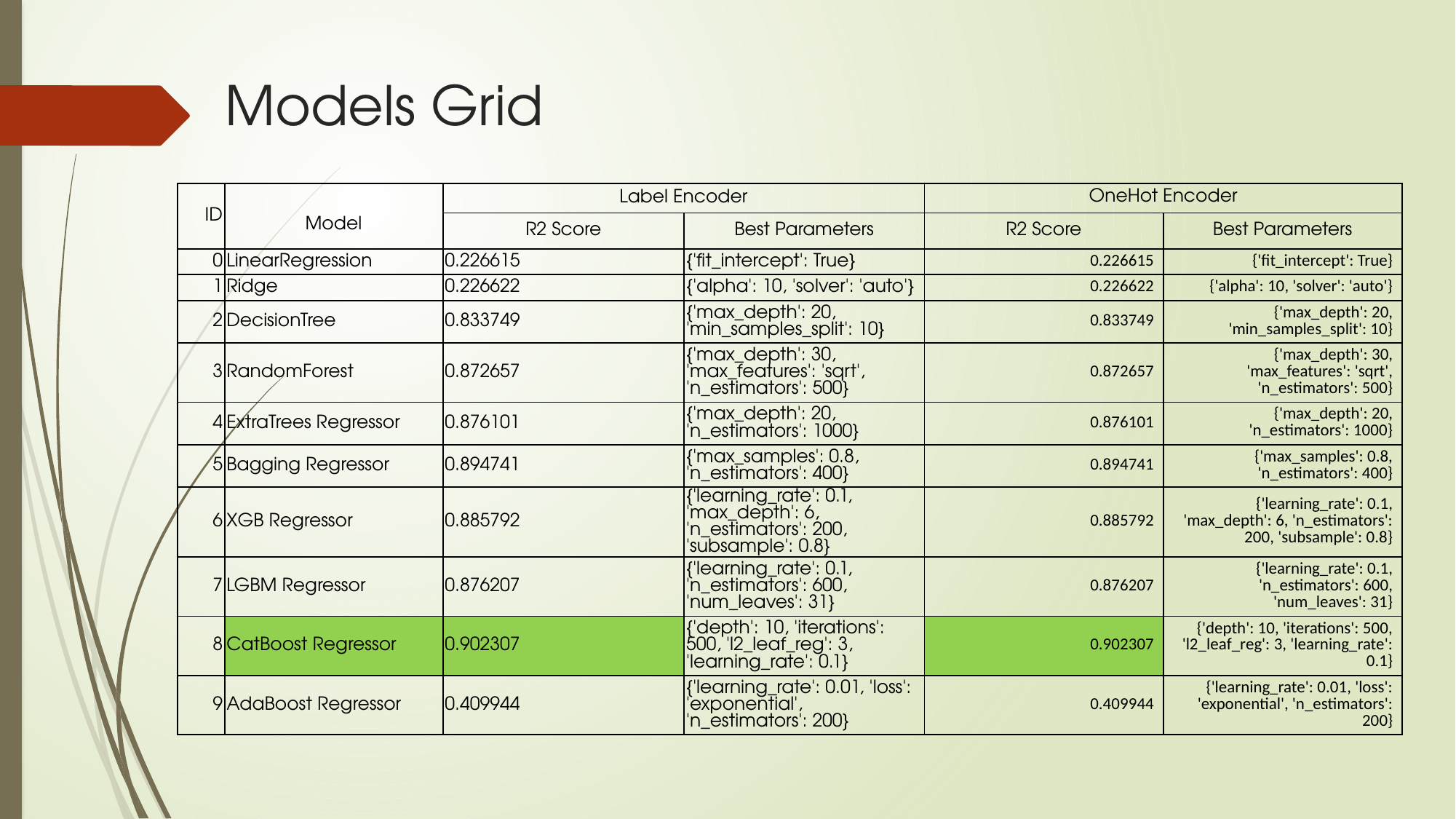

# Models Grid
| ID | Model | Label Encoder |  | OneHot Encoder |  |
| --- | --- | --- | --- | --- | --- |
| ID | Model | R2 Score | Best Parameters | R2 Score | Best Parameters |
| 0 | LinearRegression | 0.226615 | {'fit\_intercept': True} | 0.226615 | {'fit\_intercept': True} |
| 1 | Ridge | 0.226622 | {'alpha': 10, 'solver': 'auto'} | 0.226622 | {'alpha': 10, 'solver': 'auto'} |
| 2 | DecisionTree | 0.833749 | {'max\_depth': 20, 'min\_samples\_split': 10} | 0.833749 | {'max\_depth': 20, 'min\_samples\_split': 10} |
| 3 | RandomForest | 0.872657 | {'max\_depth': 30, 'max\_features': 'sqrt', 'n\_estimators': 500} | 0.872657 | {'max\_depth': 30, 'max\_features': 'sqrt', 'n\_estimators': 500} |
| 4 | ExtraTrees Regressor | 0.876101 | {'max\_depth': 20, 'n\_estimators': 1000} | 0.876101 | {'max\_depth': 20, 'n\_estimators': 1000} |
| 5 | Bagging Regressor | 0.894741 | {'max\_samples': 0.8, 'n\_estimators': 400} | 0.894741 | {'max\_samples': 0.8, 'n\_estimators': 400} |
| 6 | XGB Regressor | 0.885792 | {'learning\_rate': 0.1, 'max\_depth': 6, 'n\_estimators': 200, 'subsample': 0.8} | 0.885792 | {'learning\_rate': 0.1, 'max\_depth': 6, 'n\_estimators': 200, 'subsample': 0.8} |
| 7 | LGBM Regressor | 0.876207 | {'learning\_rate': 0.1, 'n\_estimators': 600, 'num\_leaves': 31} | 0.876207 | {'learning\_rate': 0.1, 'n\_estimators': 600, 'num\_leaves': 31} |
| 8 | CatBoost Regressor | 0.902307 | {'depth': 10, 'iterations': 500, 'l2\_leaf\_reg': 3, 'learning\_rate': 0.1} | 0.902307 | {'depth': 10, 'iterations': 500, 'l2\_leaf\_reg': 3, 'learning\_rate': 0.1} |
| 9 | AdaBoost Regressor | 0.409944 | {'learning\_rate': 0.01, 'loss': 'exponential', 'n\_estimators': 200} | 0.409944 | {'learning\_rate': 0.01, 'loss': 'exponential', 'n\_estimators': 200} |